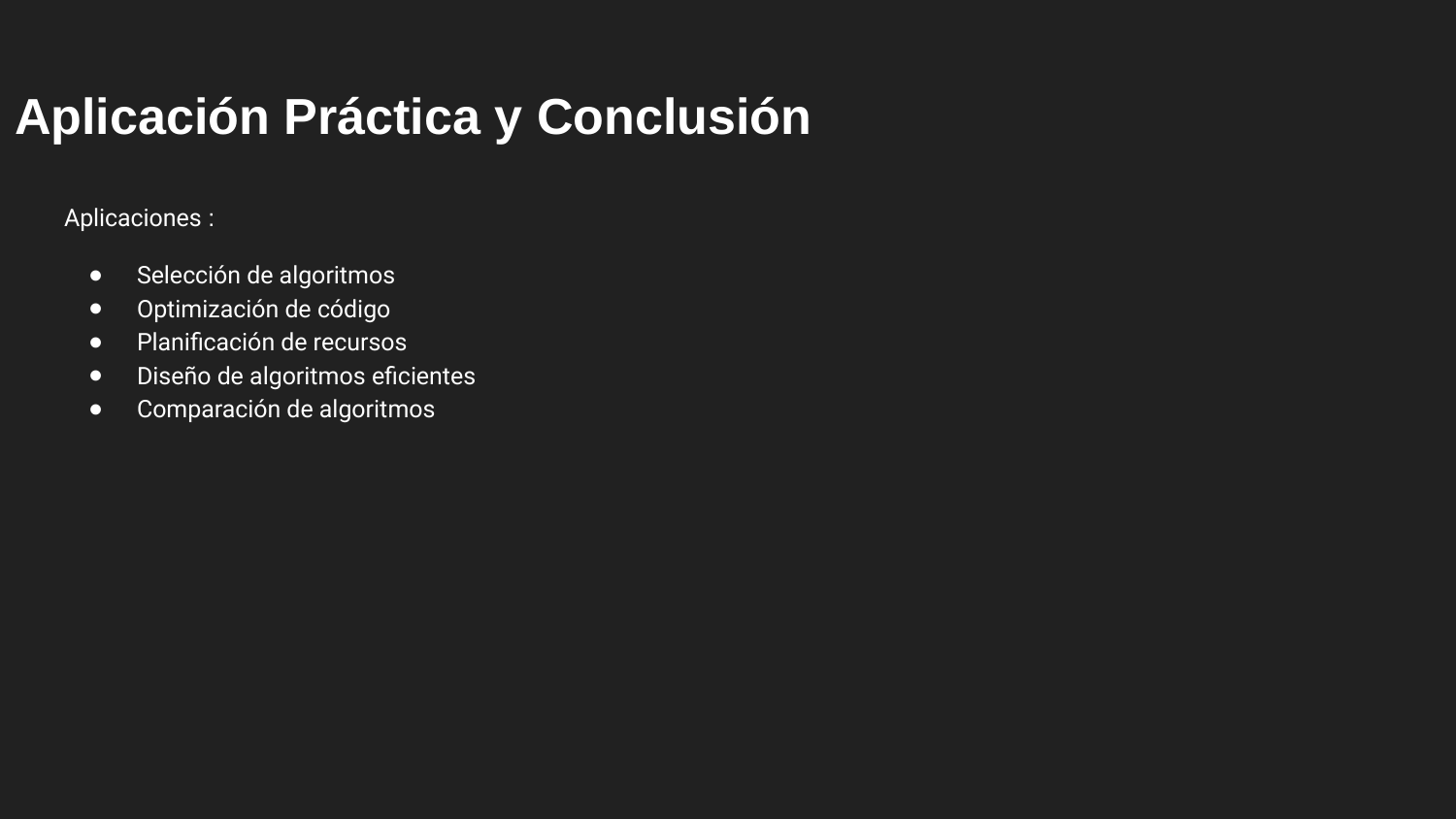

# Aplicación Práctica y Conclusión

Aplicaciones :
Selección de algoritmos
Optimización de código
Planificación de recursos
Diseño de algoritmos eficientes
Comparación de algoritmos